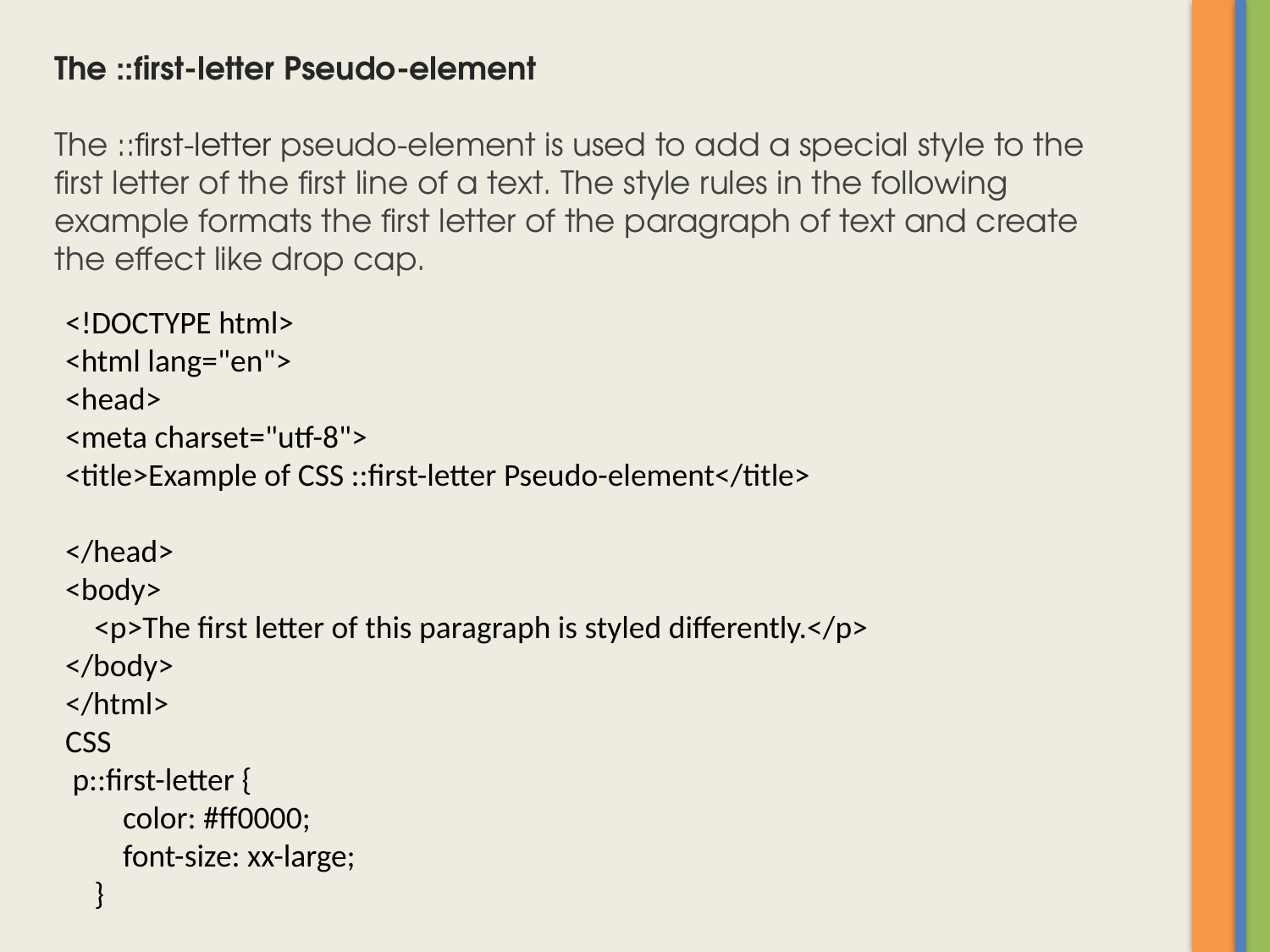

The ::first-letter Pseudo-element

The ::first-letter pseudo-element is used to add a special style to the first letter of the first line of a text. The style rules in the following example formats the first letter of the paragraph of text and create the effect like drop cap.

<!DOCTYPE html>
<html lang="en">
<head>
<meta charset="utf-8">
<title>Example of CSS ::first-letter Pseudo-element</title>

</head>
<body>
    <p>The first letter of this paragraph is styled differently.</p>
</body>
</html>
CSS
 p::first-letter {
        color: #ff0000;
        font-size: xx-large;
    }